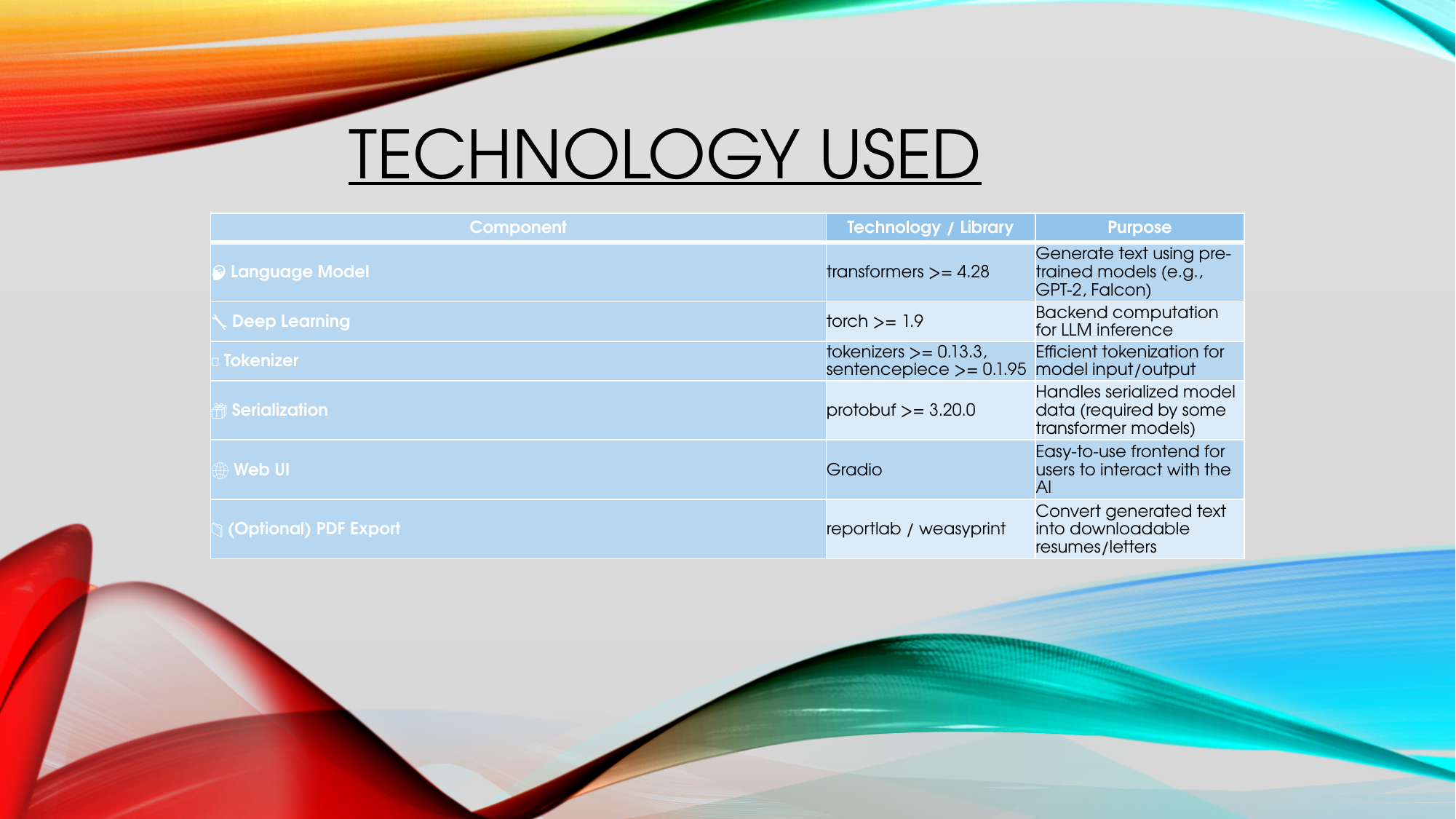

# Technology used
| Component | Technology / Library | Purpose |
| --- | --- | --- |
| 🧠 Language Model | transformers >= 4.28 | Generate text using pre-trained models (e.g., GPT-2, Falcon) |
| 🔧 Deep Learning | torch >= 1.9 | Backend computation for LLM inference |
| 🧱 Tokenizer | tokenizers >= 0.13.3, sentencepiece >= 0.1.95 | Efficient tokenization for model input/output |
| 📦 Serialization | protobuf >= 3.20.0 | Handles serialized model data (required by some transformer models) |
| 🌐 Web UI | Gradio | Easy-to-use frontend for users to interact with the AI |
| 📁 (Optional) PDF Export | reportlab / weasyprint | Convert generated text into downloadable resumes/letters |